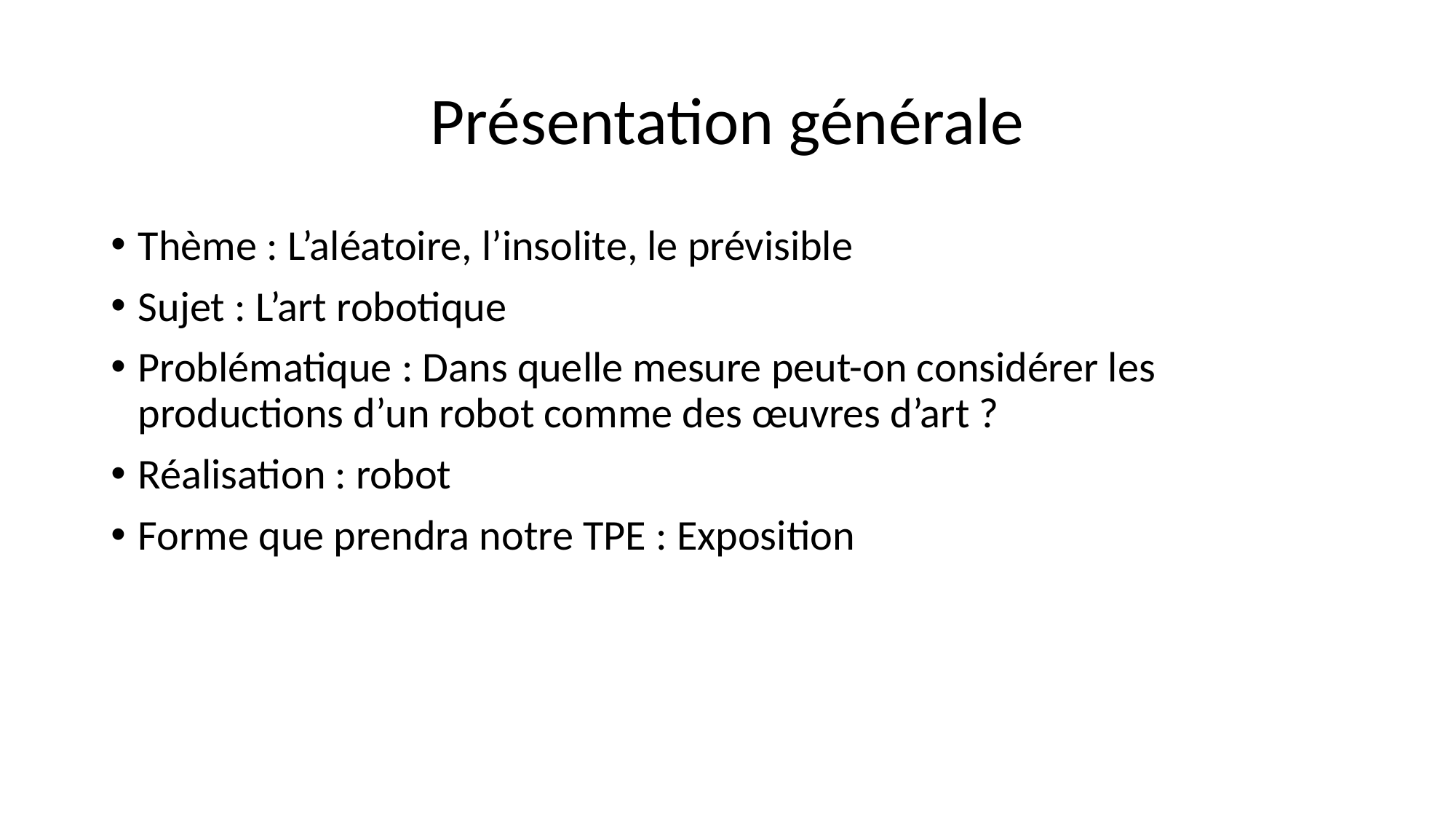

# Présentation générale
Thème : L’aléatoire, l’insolite, le prévisible
Sujet : L’art robotique
Problématique : Dans quelle mesure peut-on considérer les productions d’un robot comme des œuvres d’art ?
Réalisation : robot
Forme que prendra notre TPE : Exposition